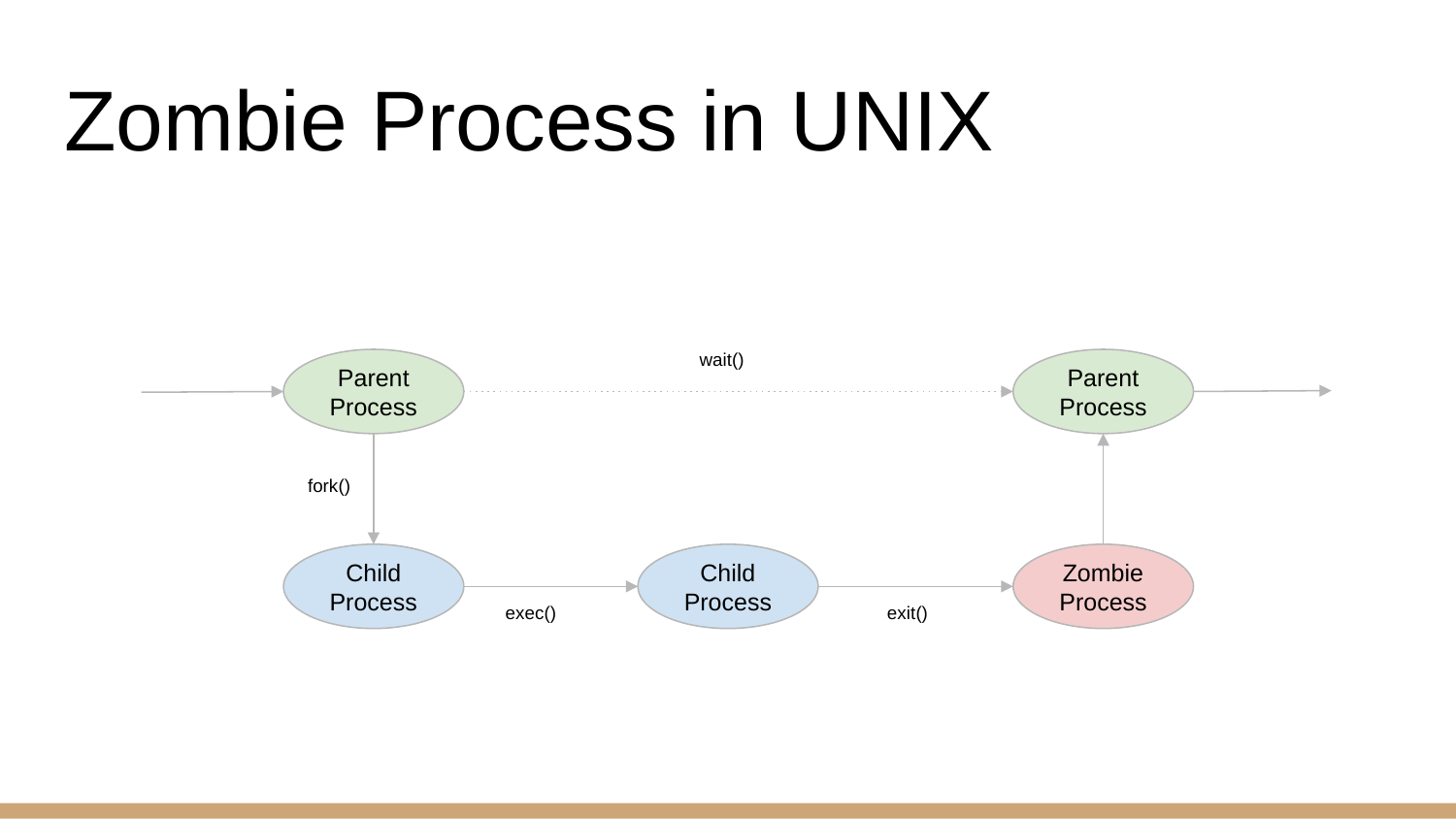

# Zombie Process in UNIX
wait()
Parent Process
Parent Process
fork()
Child Process
Child Process
Zombie Process
exec()
exit()